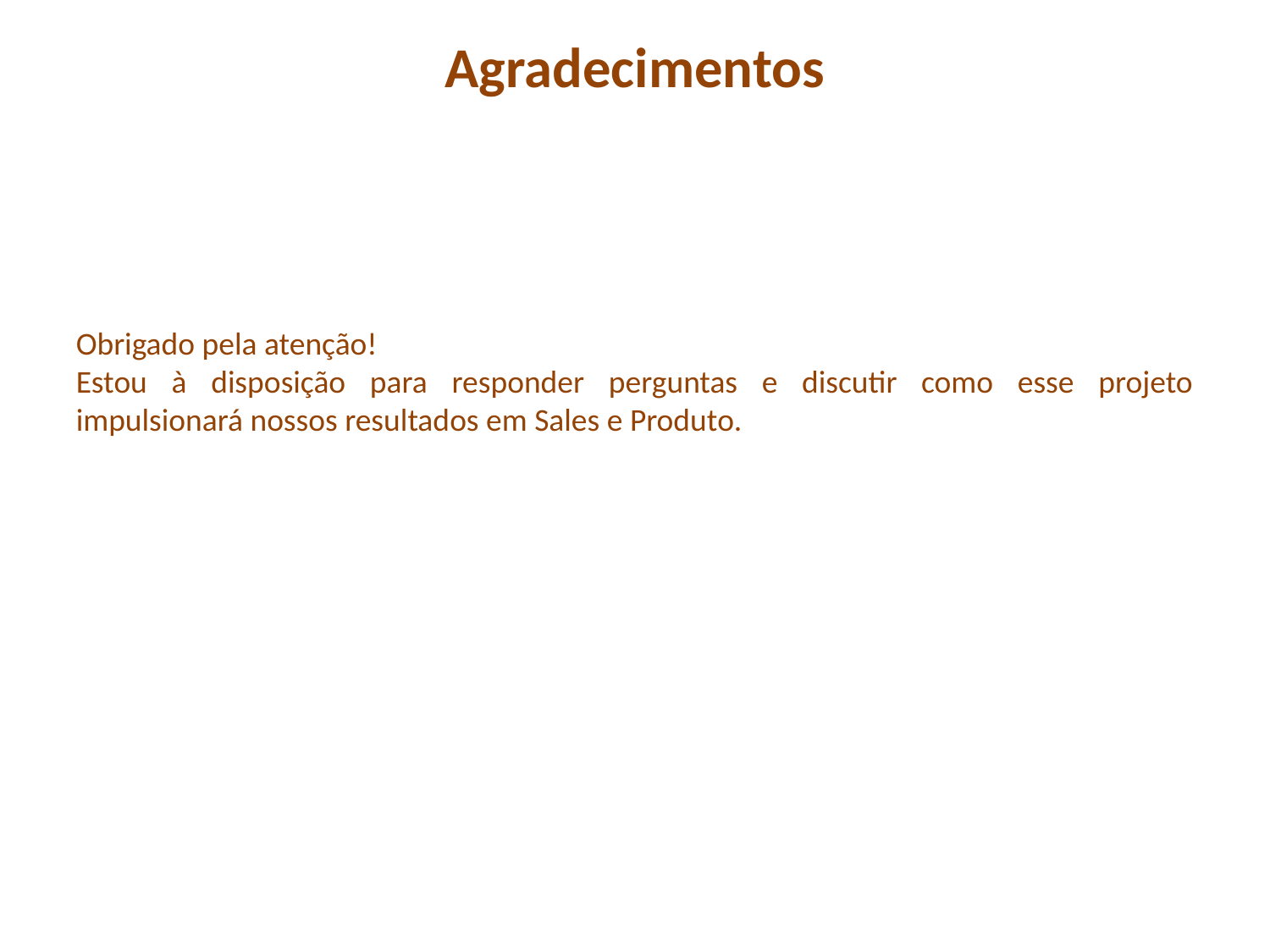

Agradecimentos
Obrigado pela atenção!
Estou à disposição para responder perguntas e discutir como esse projeto impulsionará nossos resultados em Sales e Produto.